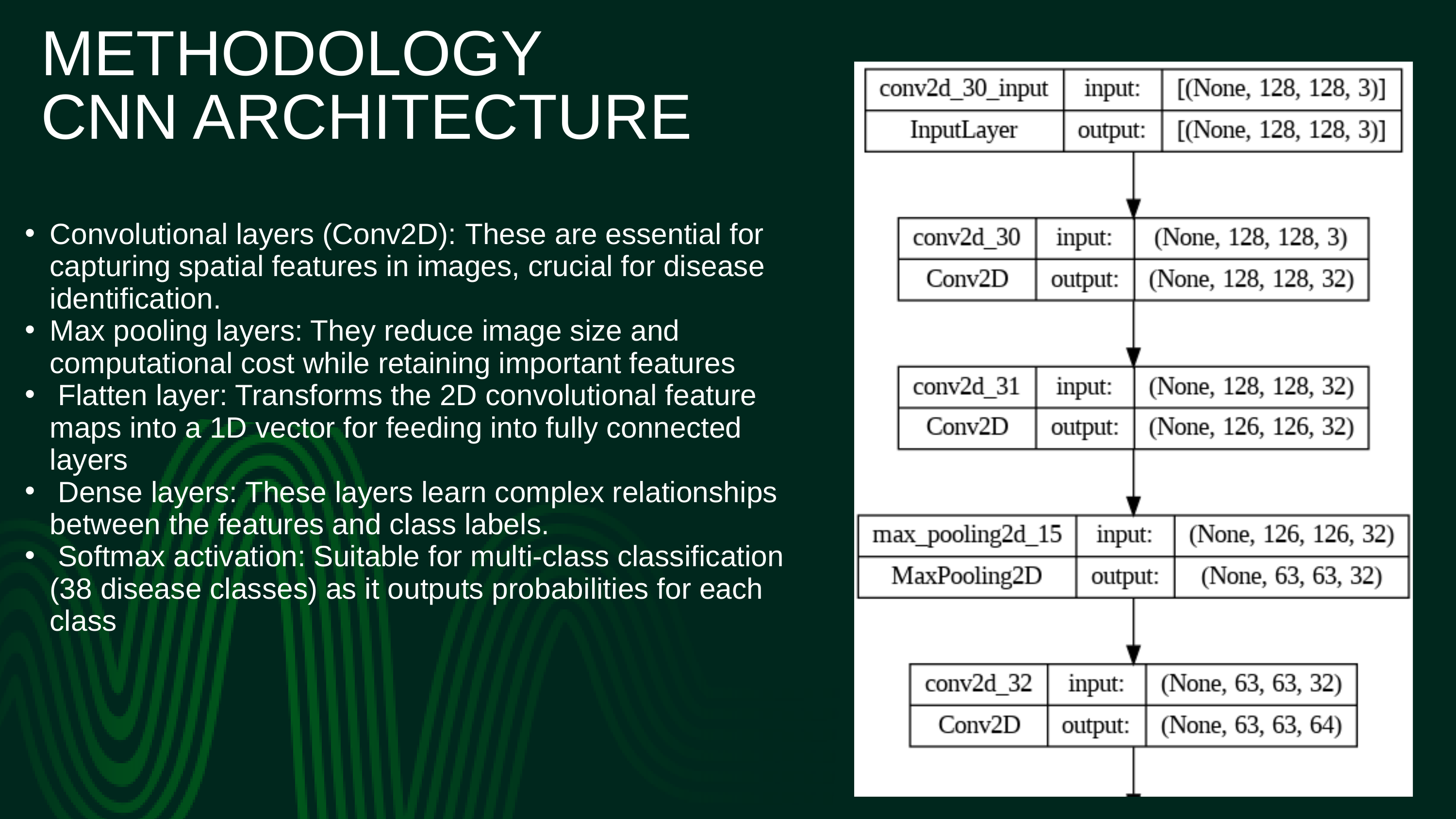

METHODOLOGY
CNN ARCHITECTURE

Convolutional layers (Conv2D): These are essential for capturing spatial features in images, crucial for disease identification.
Max pooling layers: They reduce image size and computational cost while retaining important features
 Flatten layer: Transforms the 2D convolutional feature maps into a 1D vector for feeding into fully connected layers
 Dense layers: These layers learn complex relationships between the features and class labels.
 Softmax activation: Suitable for multi-class classification (38 disease classes) as it outputs probabilities for each class